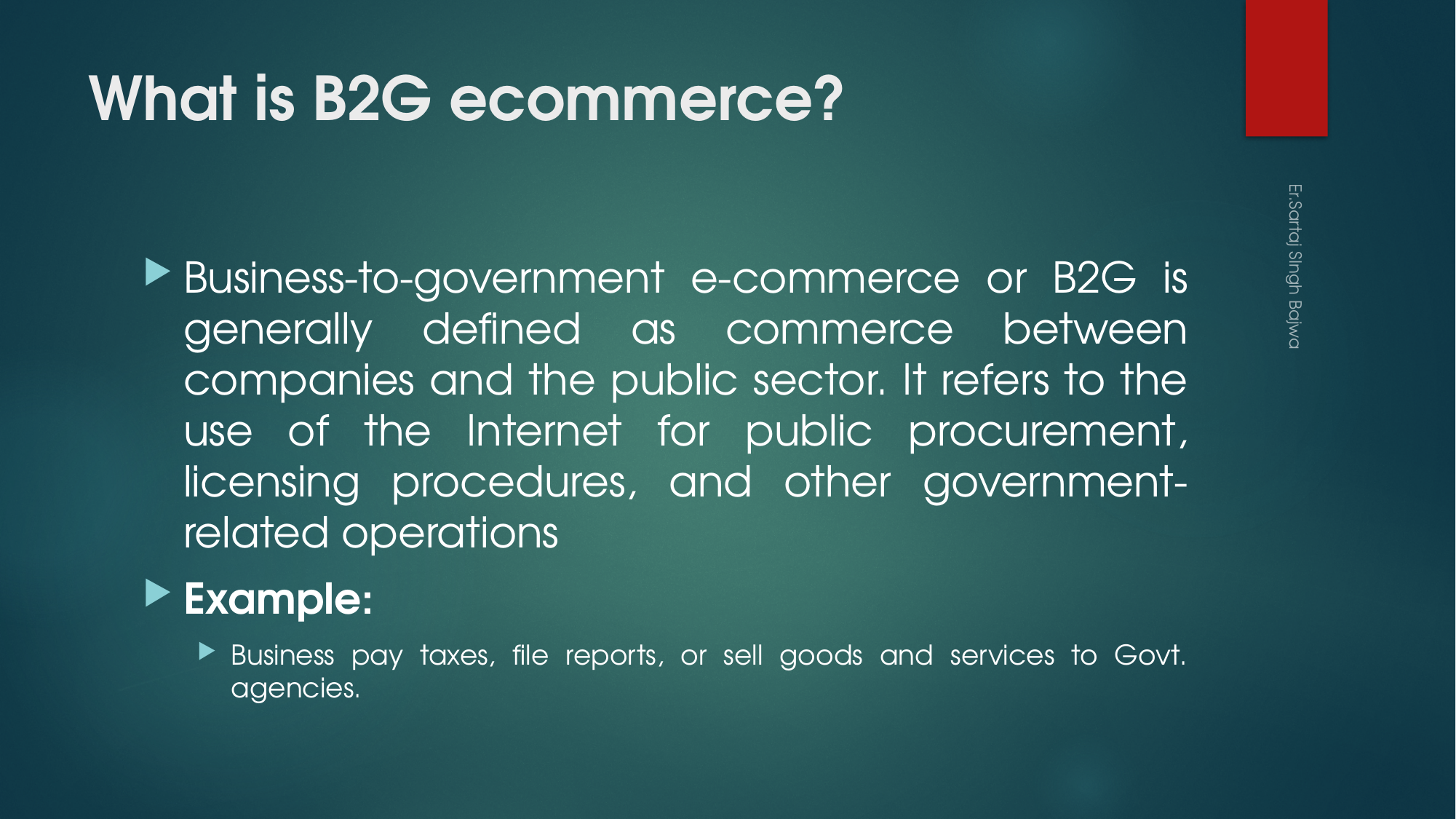

# What is B2G ecommerce?
Business-to-government e-commerce or B2G is generally defined as commerce between companies and the public sector. It refers to the use of the Internet for public procurement, licensing procedures, and other government-related operations
Example:
Business pay taxes, file reports, or sell goods and services to Govt. agencies.
Er.Sartaj SIngh Bajwa